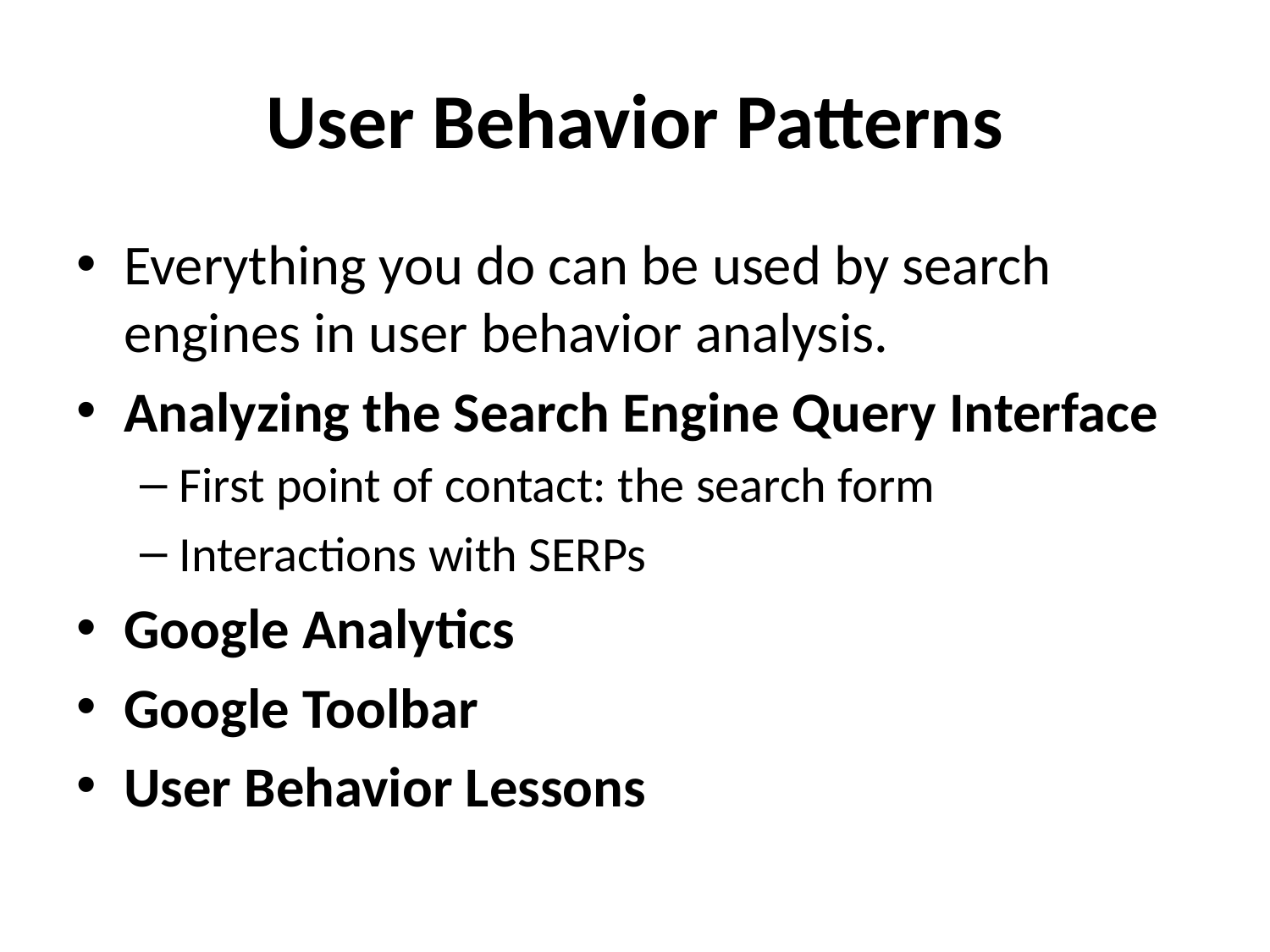

# User Behavior Patterns
Everything you do can be used by search engines in user behavior analysis.
Analyzing the Search Engine Query Interface
First point of contact: the search form
Interactions with SERPs
Google Analytics
Google Toolbar
User Behavior Lessons